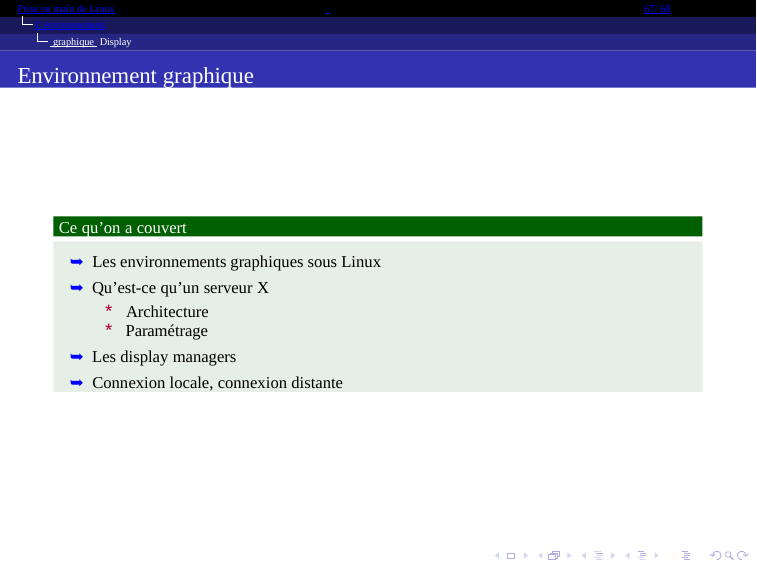

Prise en main de Linux

67/ 68
L’environnement graphique  Display Manager

Environnement graphique
Ce qu’on a couvert
➥ Les environnements graphiques sous Linux
➥ Qu’est-ce qu’un serveur X
* Architecture
* Paramétrage
➥ Les display managers
➥ Connexion locale, connexion distante